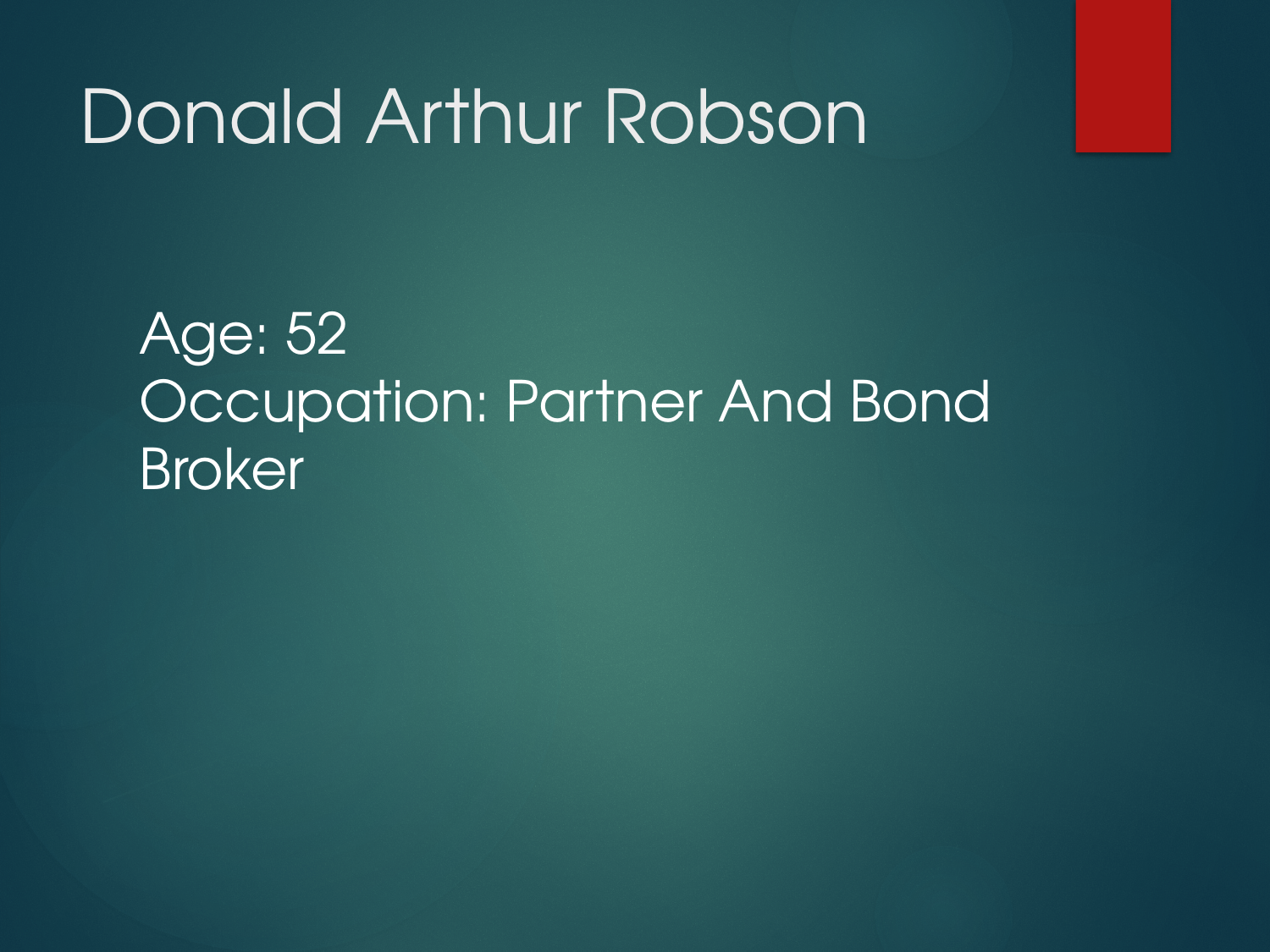

# Donald Arthur Robson

Age: 52
Occupation: Partner And Bond Broker